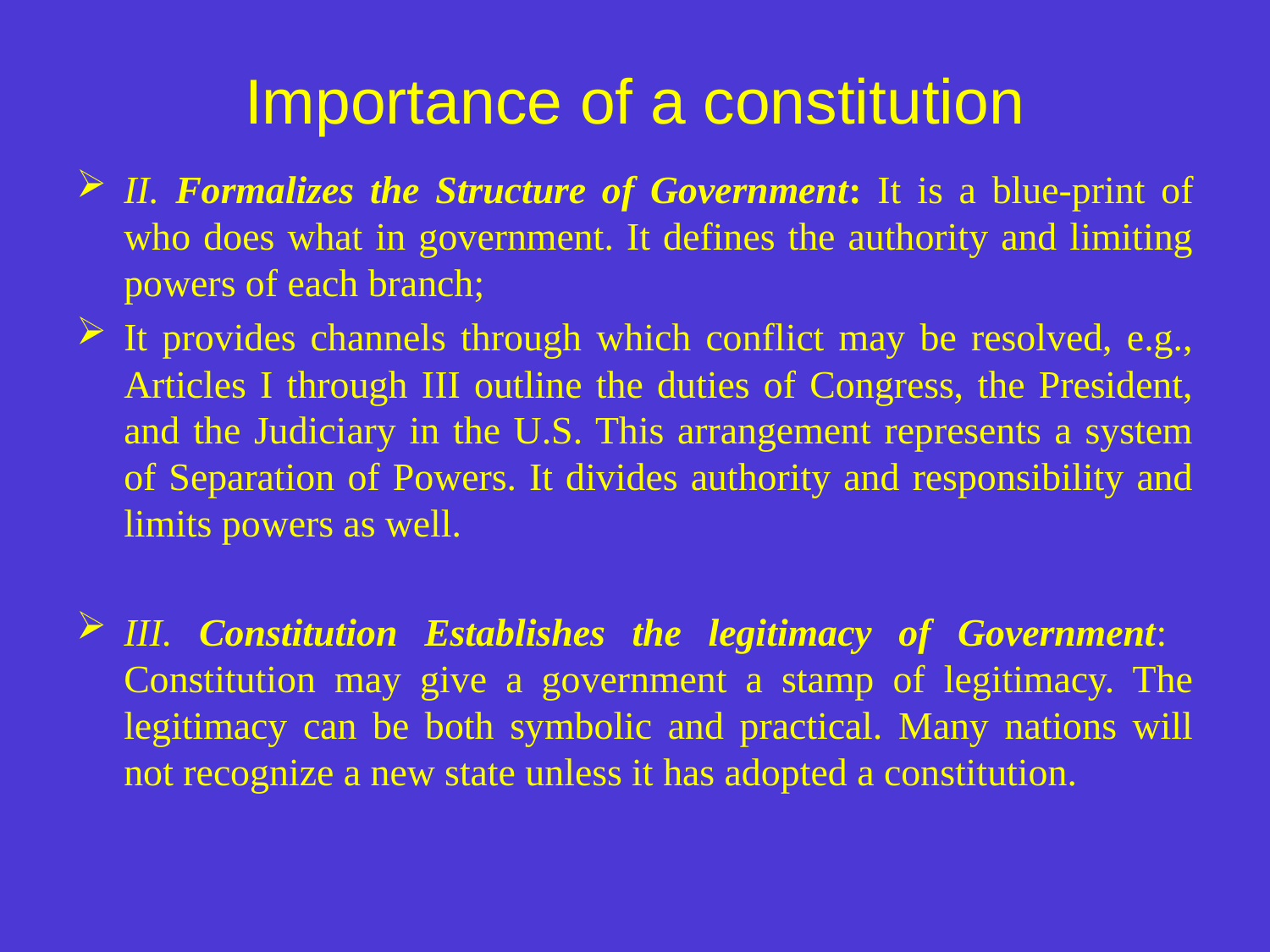

# Importance of a constitution
II. Formalizes the Structure of Government: It is a blue-print of who does what in government. It defines the authority and limiting powers of each branch;
It provides channels through which conflict may be resolved, e.g., Articles I through III outline the duties of Congress, the President, and the Judiciary in the U.S. This arrangement represents a system of Separation of Powers. It divides authority and responsibility and limits powers as well.

III. Constitution Establishes the legitimacy of Government:  Constitution may give a government a stamp of legitimacy. The legitimacy can be both symbolic and practical. Many nations will not recognize a new state unless it has adopted a constitution.